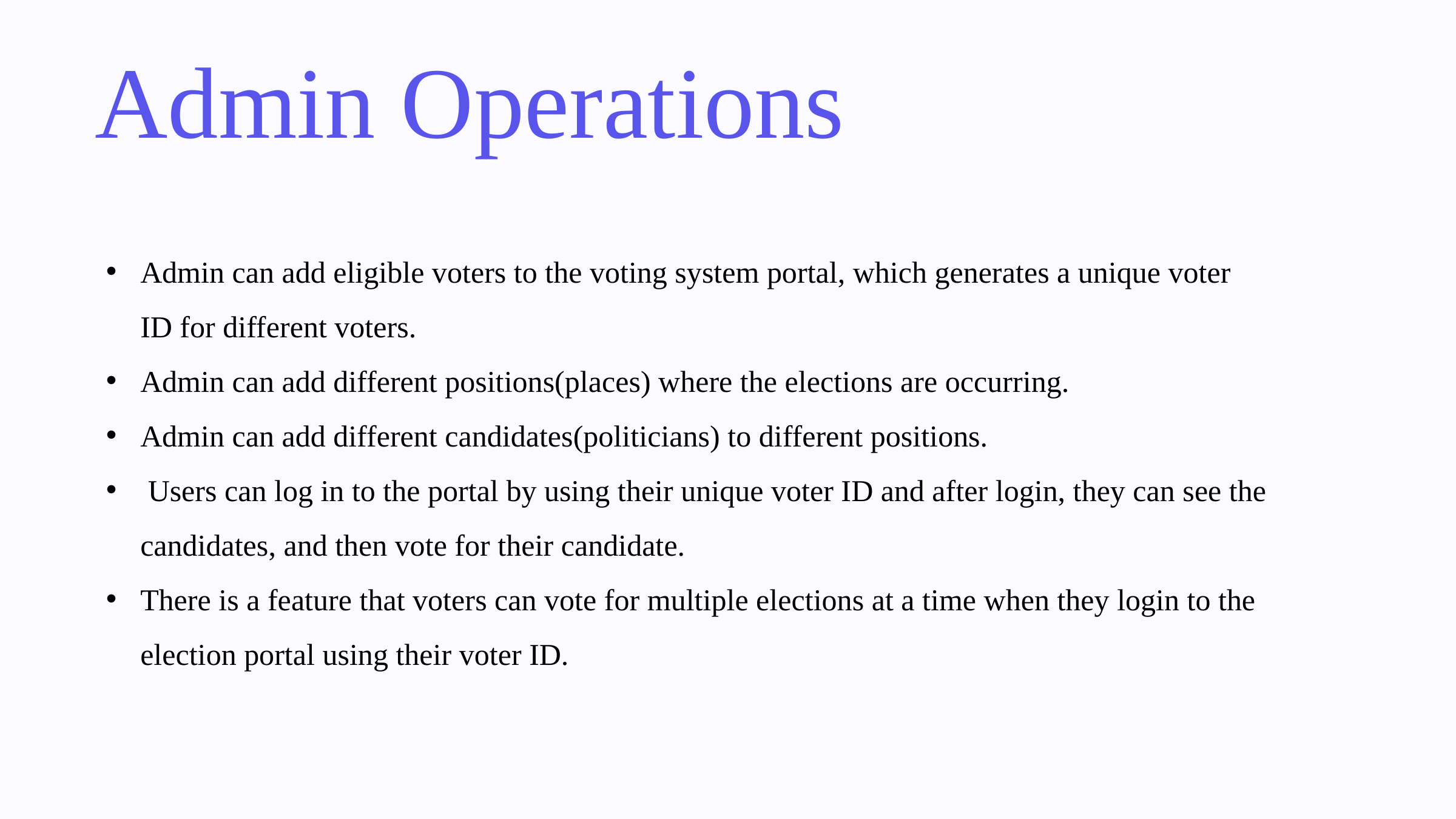

Admin Operations
Admin can add eligible voters to the voting system portal, which generates a unique voter ID for different voters.
Admin can add different positions(places) where the elections are occurring.
Admin can add different candidates(politicians) to different positions.
 Users can log in to the portal by using their unique voter ID and after login, they can see the candidates, and then vote for their candidate.
There is a feature that voters can vote for multiple elections at a time when they login to the election portal using their voter ID.